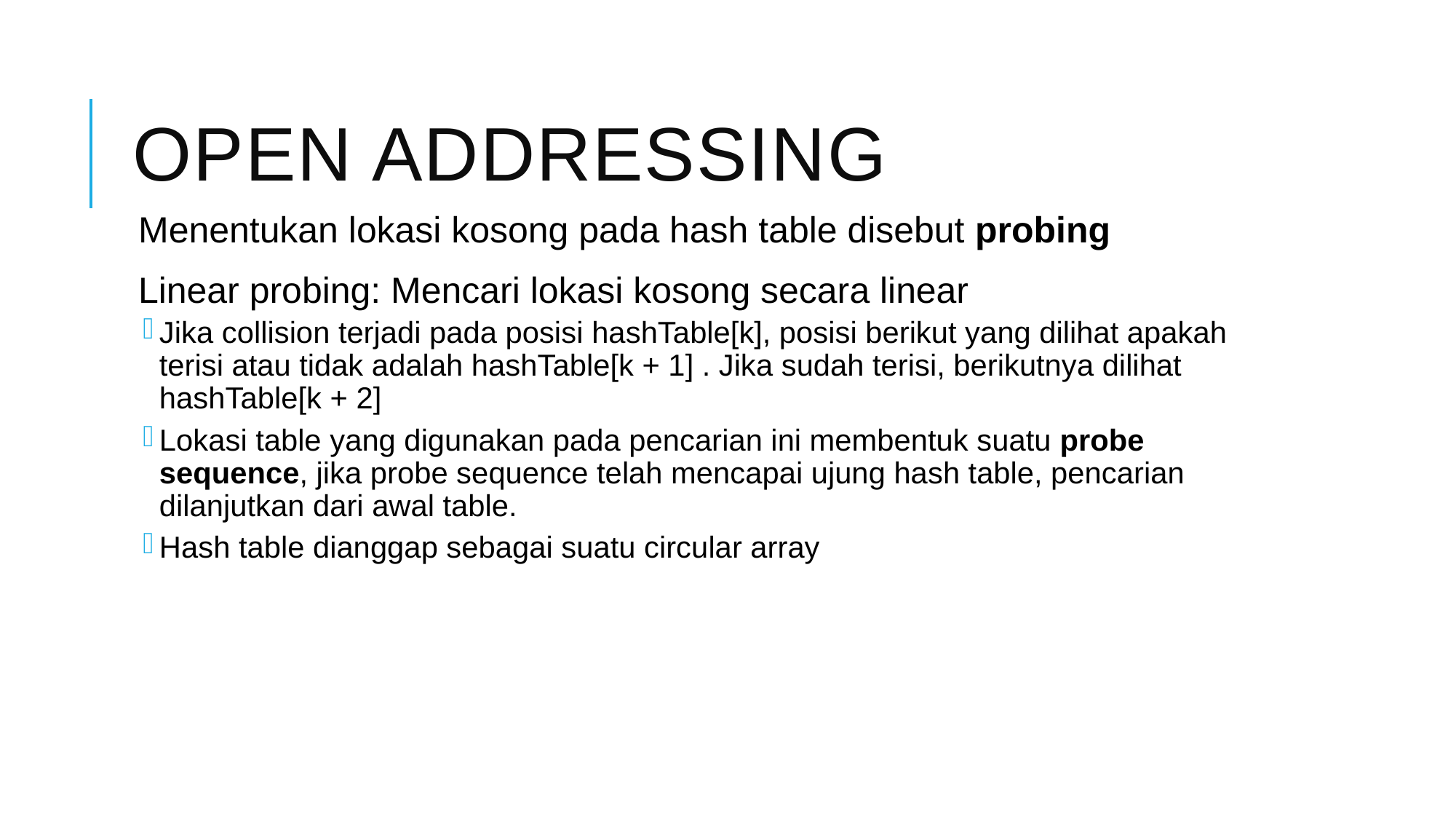

# Open addressing
Menentukan lokasi kosong pada hash table disebut probing
Linear probing: Mencari lokasi kosong secara linear
Jika collision terjadi pada posisi hashTable[k], posisi berikut yang dilihat apakah terisi atau tidak adalah hashTable[k + 1] . Jika sudah terisi, berikutnya dilihat hashTable[k + 2]
Lokasi table yang digunakan pada pencarian ini membentuk suatu probe sequence, jika probe sequence telah mencapai ujung hash table, pencarian dilanjutkan dari awal table.
Hash table dianggap sebagai suatu circular array